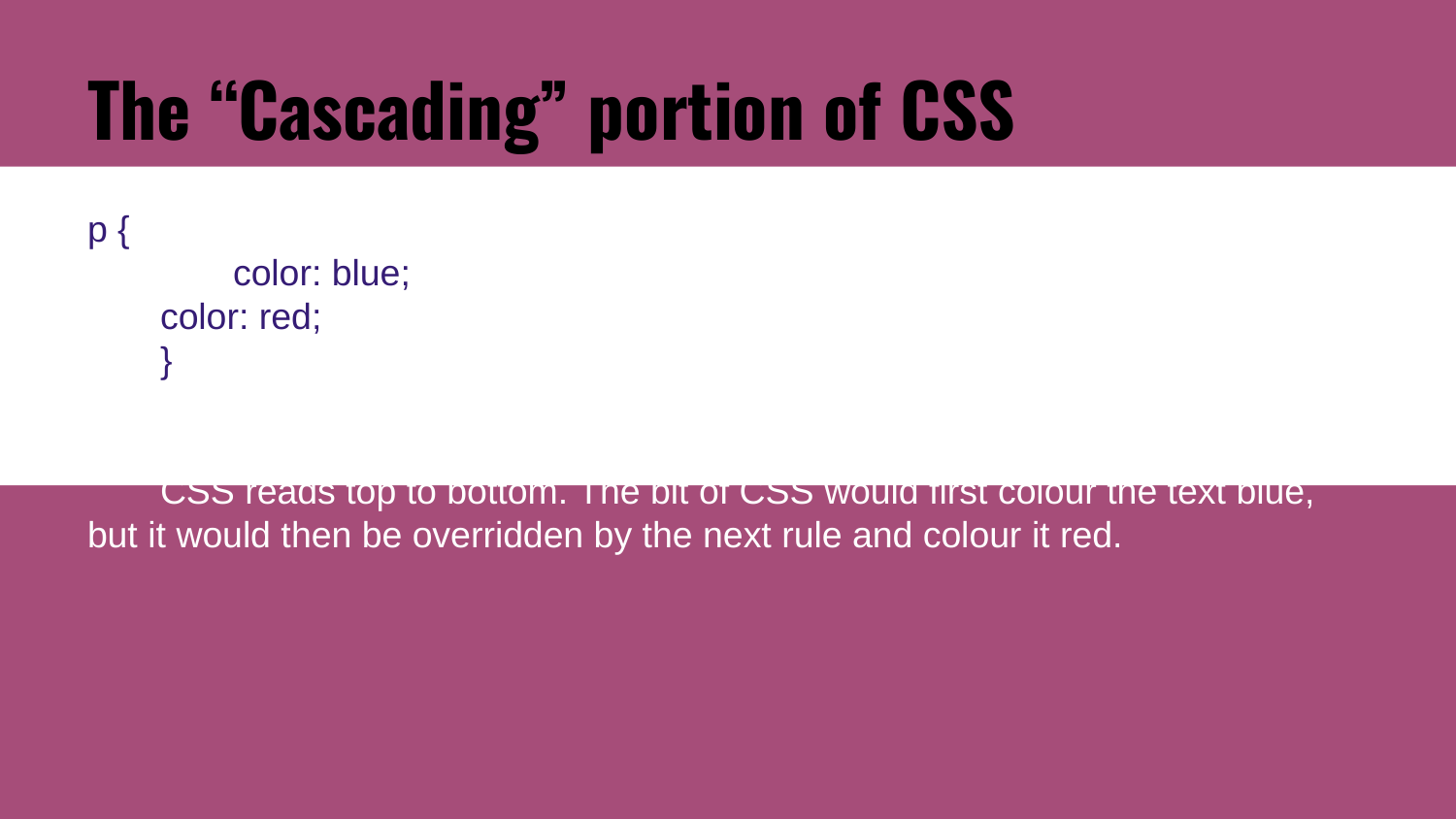

# The “Cascading” portion of CSS

p {
	color: blue;
color: red;
}

CSS reads top to bottom. The bit of CSS would first colour the text blue, but it would then be overridden by the next rule and colour it red.